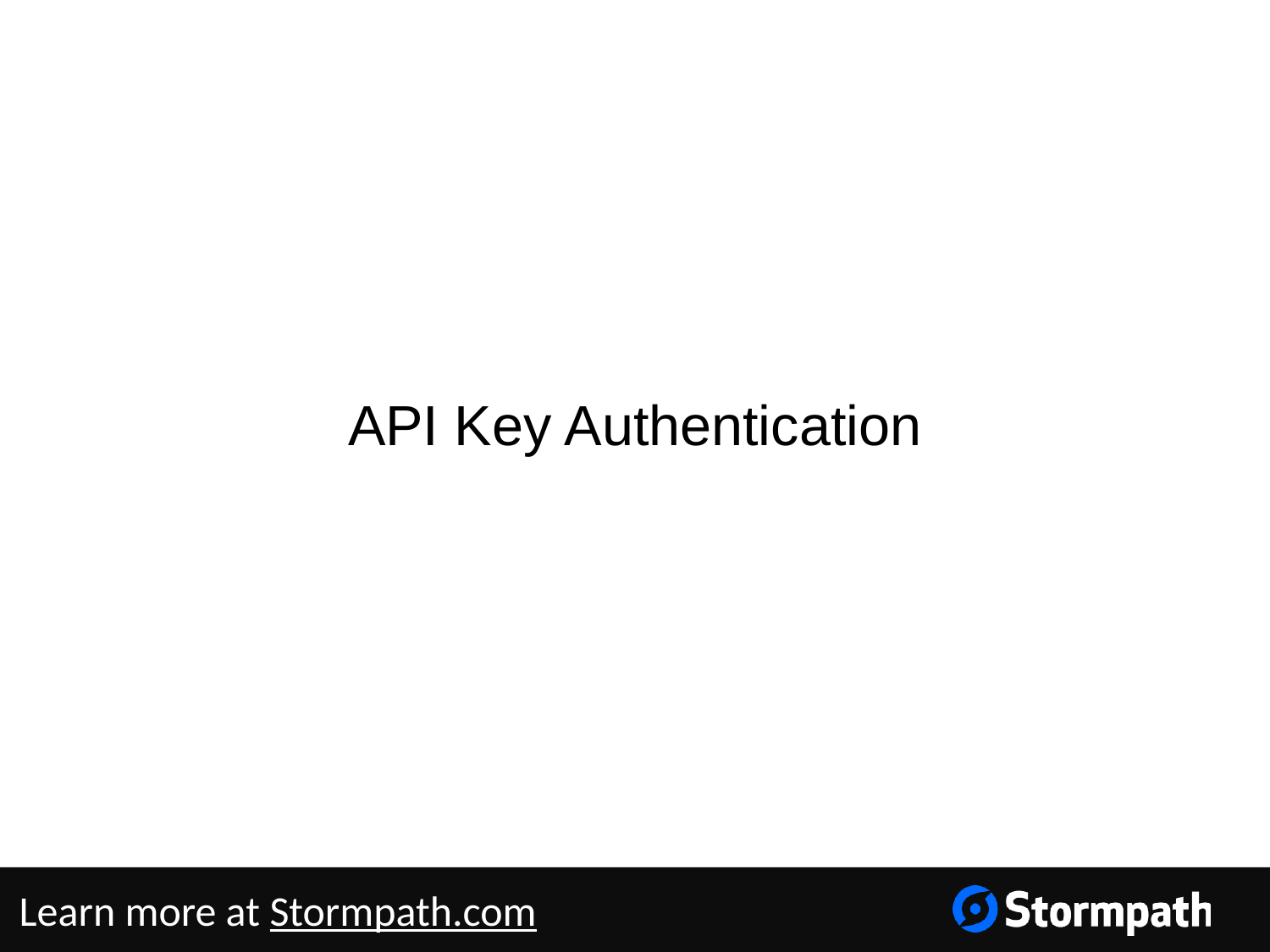

# API Key Authentication
Learn more at Stormpath.com